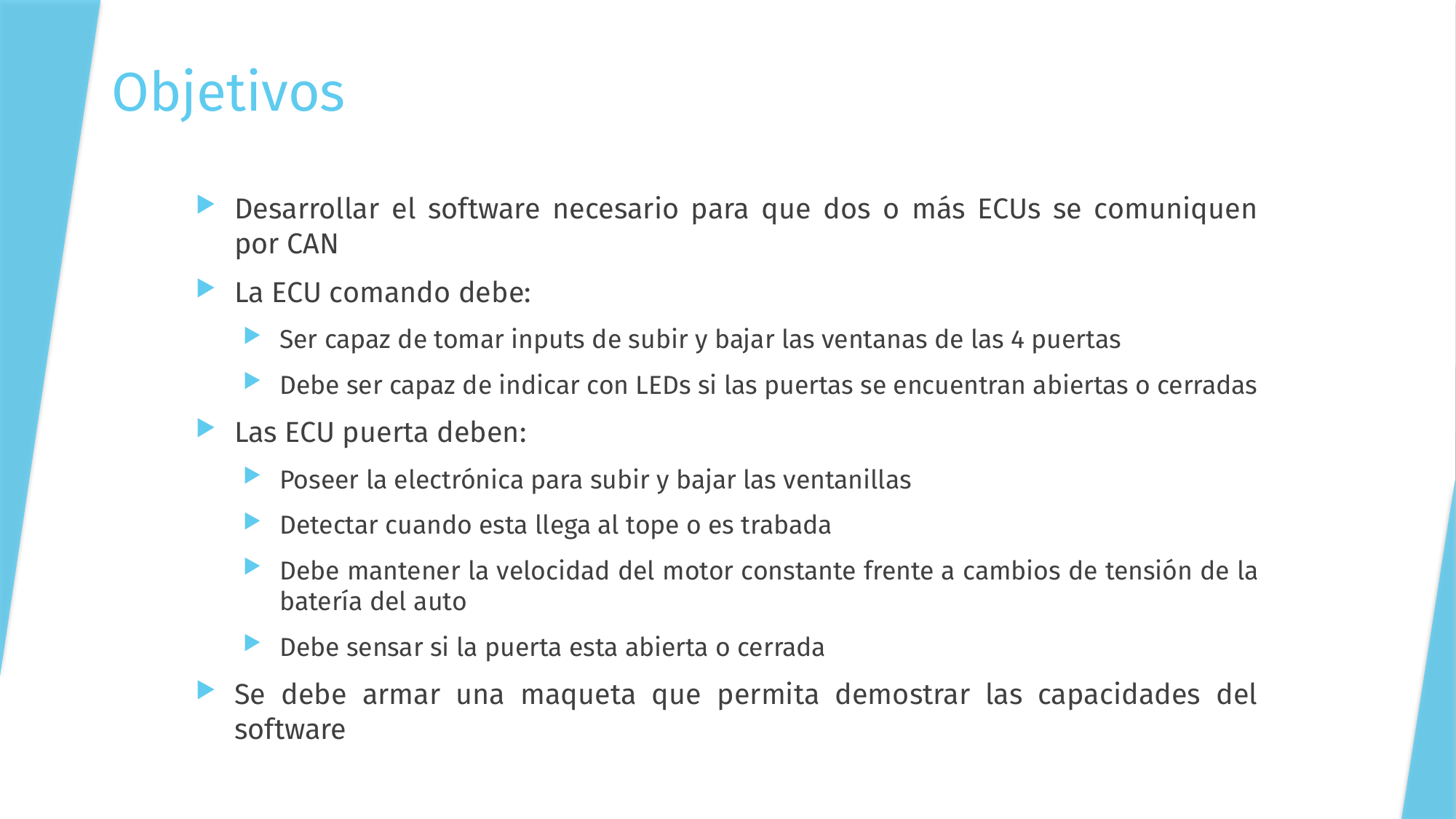

# Objetivos
Desarrollar el software necesario para que dos o más ECUs se comuniquen por CAN
La ECU comando debe:
Ser capaz de tomar inputs de subir y bajar las ventanas de las 4 puertas
Debe ser capaz de indicar con LEDs si las puertas se encuentran abiertas o cerradas
Las ECU puerta deben:
Poseer la electrónica para subir y bajar las ventanillas
Detectar cuando esta llega al tope o es trabada
Debe mantener la velocidad del motor constante frente a cambios de tensión de la batería del auto
Debe sensar si la puerta esta abierta o cerrada
Se debe armar una maqueta que permita demostrar las capacidades del software